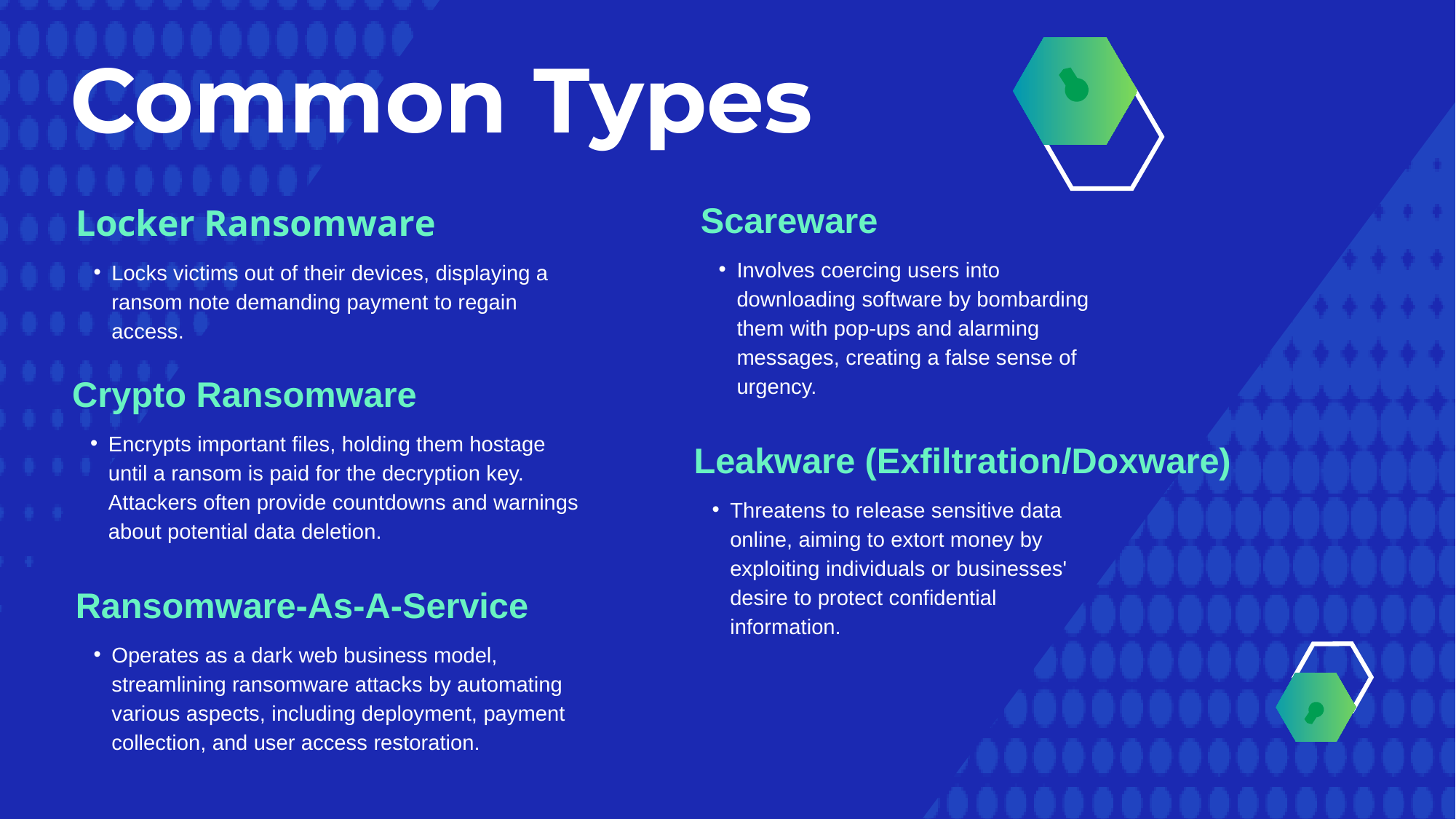

Common Types
Scareware
Involves coercing users into downloading software by bombarding them with pop-ups and alarming messages, creating a false sense of urgency.
Locker Ransomware
Locks victims out of their devices, displaying a ransom note demanding payment to regain access.

Crypto Ransomware
Encrypts important files, holding them hostage until a ransom is paid for the decryption key. Attackers often provide countdowns and warnings about potential data deletion.
Leakware (Exfiltration/Doxware)
Threatens to release sensitive data online, aiming to extort money by exploiting individuals or businesses' desire to protect confidential information.
Ransomware-As-A-Service
Operates as a dark web business model, streamlining ransomware attacks by automating various aspects, including deployment, payment collection, and user access restoration.